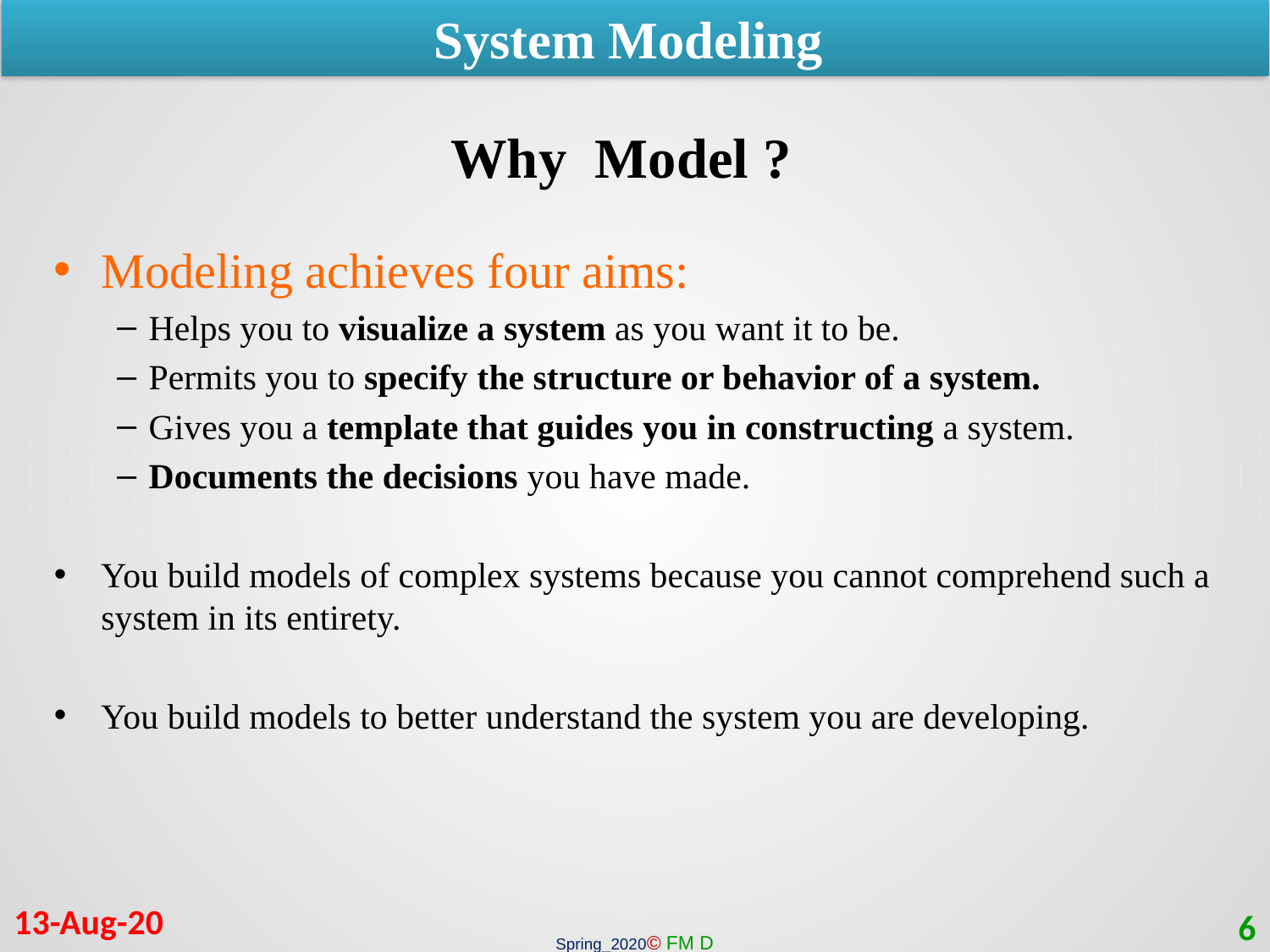

System Modeling
# Why  Model ?
Modeling achieves four aims:
Helps you to visualize a system as you want it to be.
Permits you to specify the structure or behavior of a system.
Gives you a template that guides you in constructing a system.
Documents the decisions you have made.

You build models of complex systems because you cannot comprehend such a system in its entirety.

You build models to better understand the system you are developing.
13-Aug-20
6